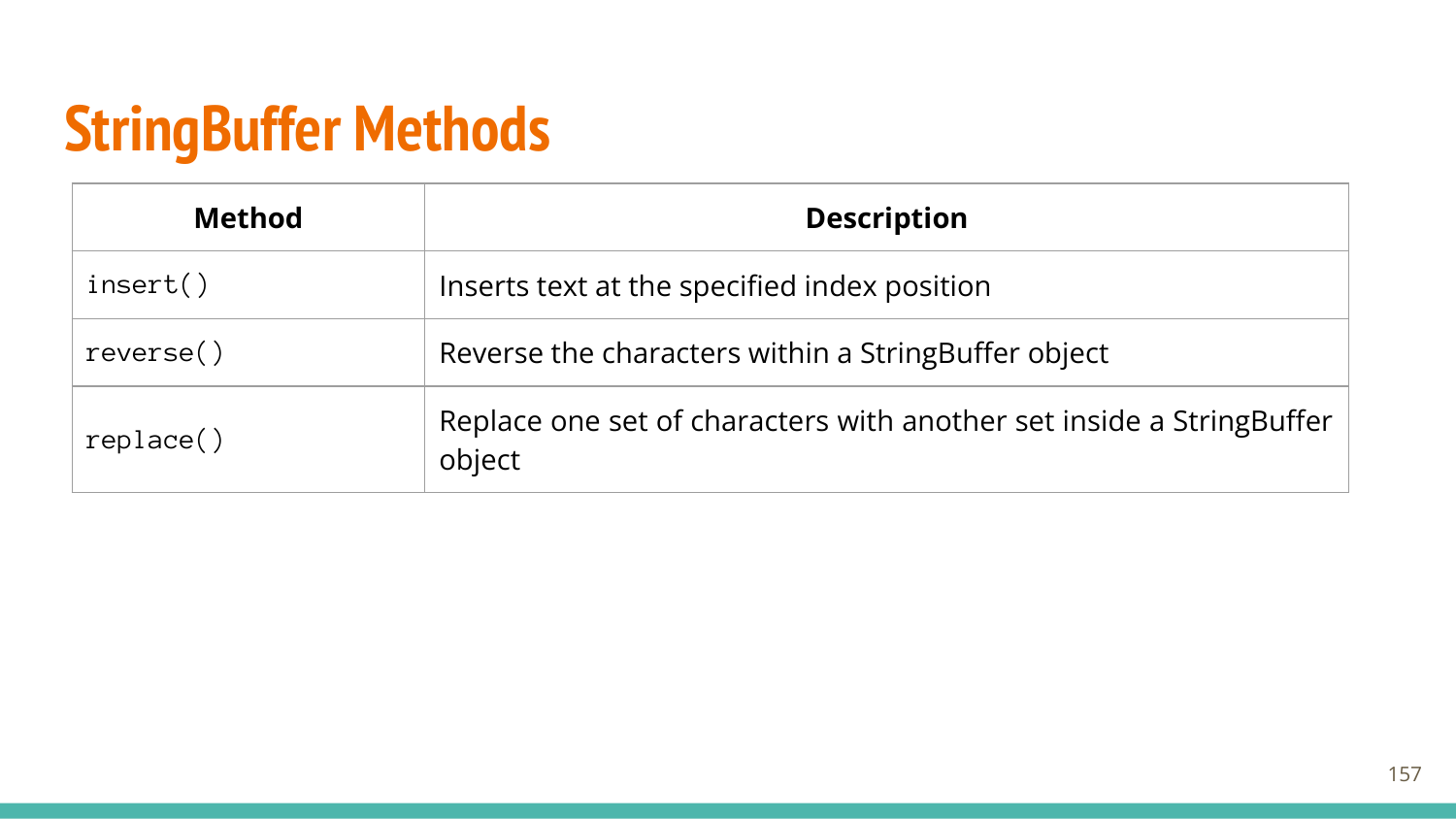

# StringBuffer Methods
| Method | Description |
| --- | --- |
| insert() | Inserts text at the specified index position |
| reverse() | Reverse the characters within a StringBuffer object |
| replace() | Replace one set of characters with another set inside a StringBuffer object |
157